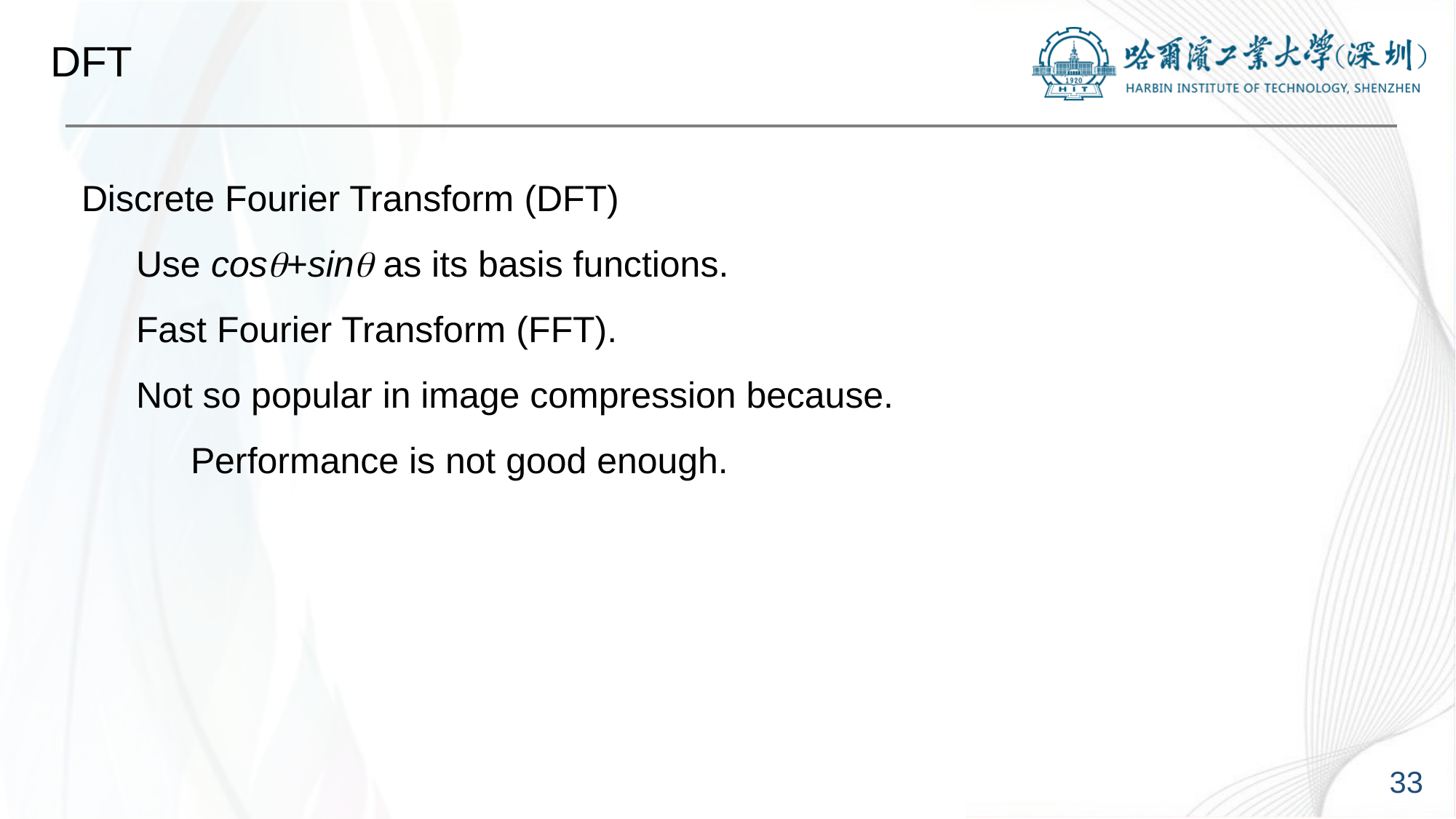

# DFT
Discrete Fourier Transform (DFT)
Use cosθ+sinθ as its basis functions.
Fast Fourier Transform (FFT).
Not so popular in image compression because.
Performance is not good enough.
33